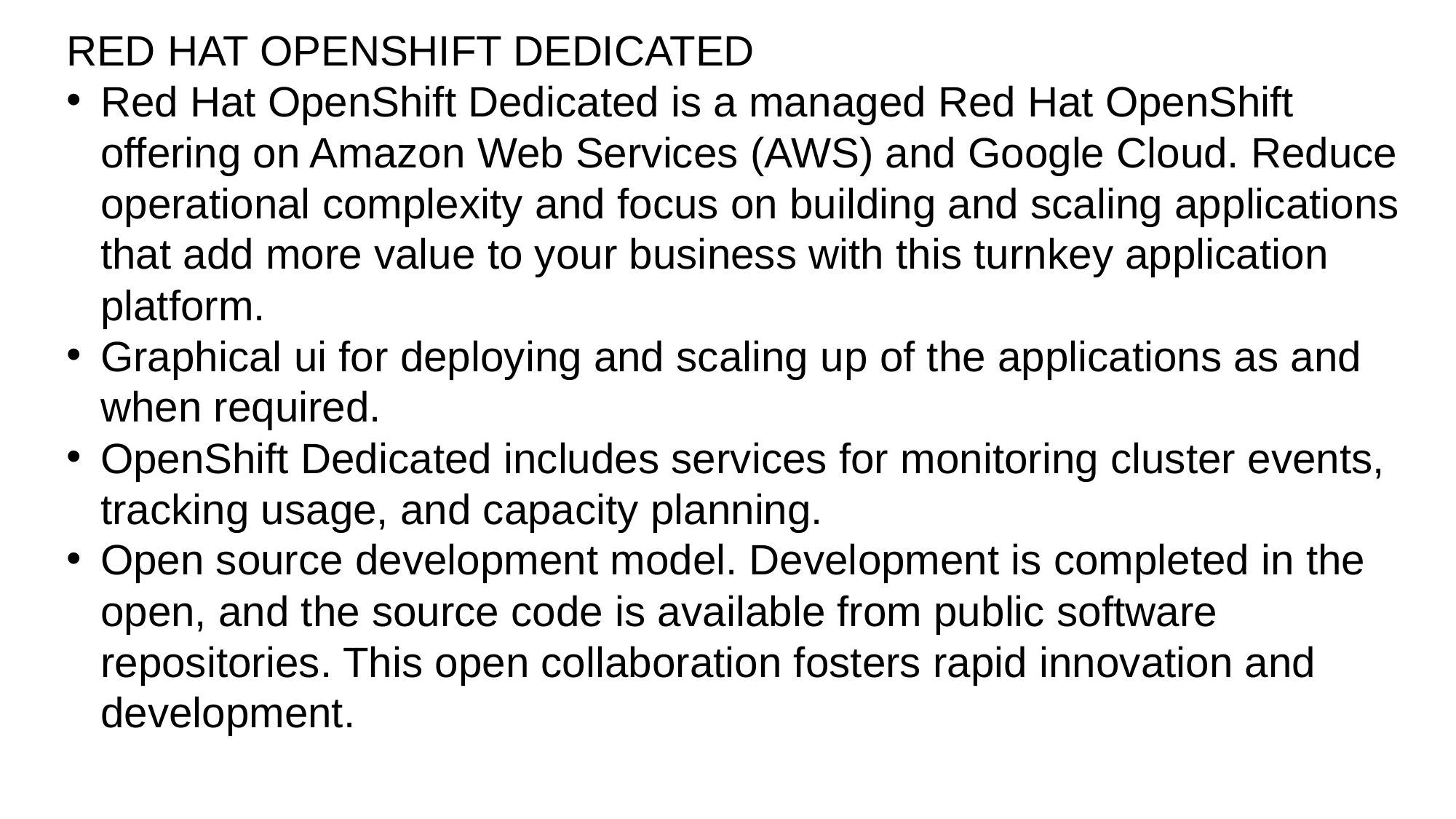

RED HAT OPENSHIFT DEDICATED
Red Hat OpenShift Dedicated is a managed Red Hat OpenShift offering on Amazon Web Services (AWS) and Google Cloud. Reduce operational complexity and focus on building and scaling applications that add more value to your business with this turnkey application platform.
Graphical ui for deploying and scaling up of the applications as and when required.
OpenShift Dedicated includes services for monitoring cluster events, tracking usage, and capacity planning.
Open source development model. Development is completed in the open, and the source code is available from public software repositories. This open collaboration fosters rapid innovation and development.